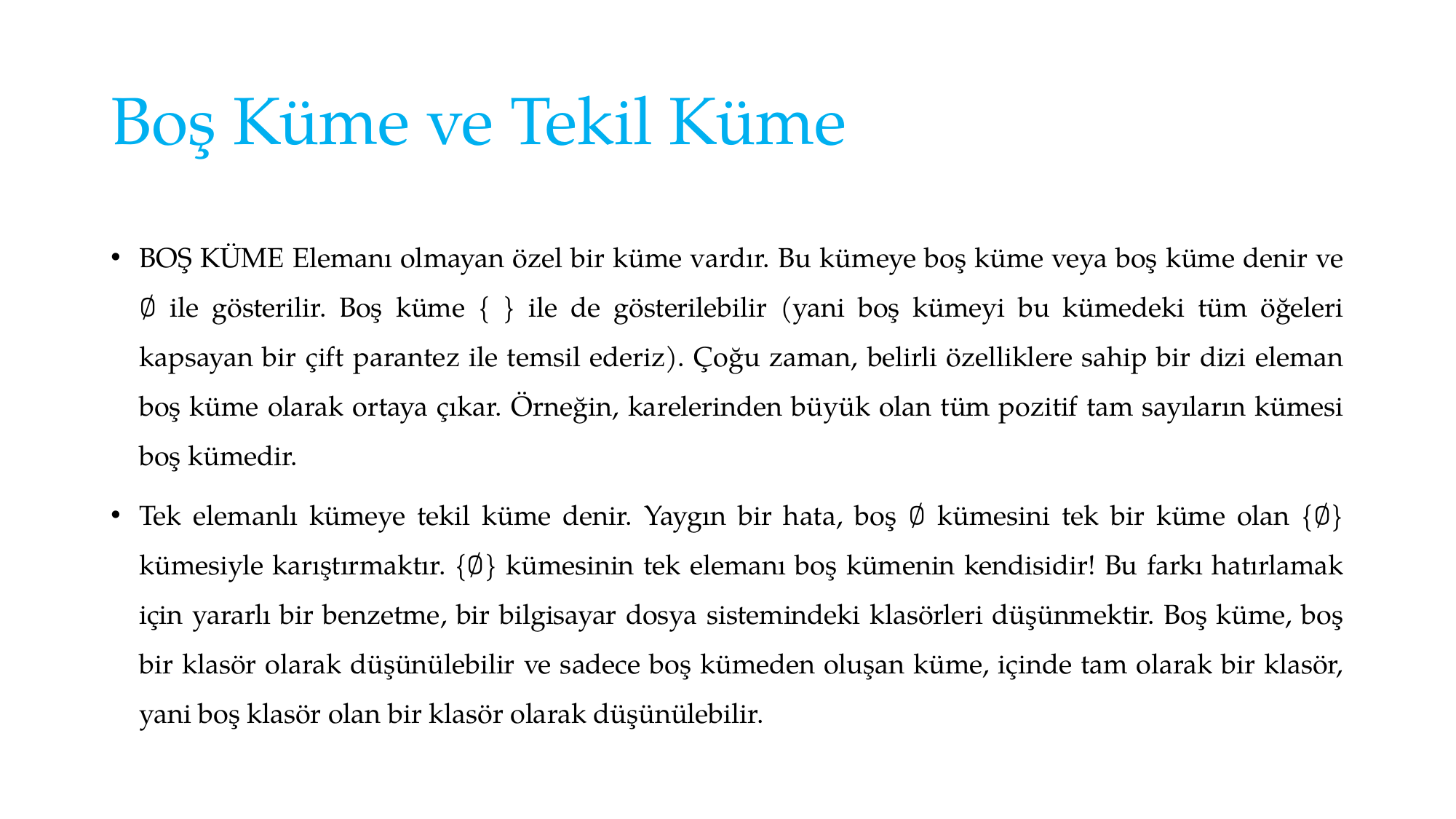

# Boş Küme ve Tekil Küme
BOŞ KÜME Elemanı olmayan özel bir küme vardır. Bu kümeye boş küme veya boş küme denir ve ∅ ile gösterilir. Boş küme { } ile de gösterilebilir (yani boş kümeyi bu kümedeki tüm öğeleri kapsayan bir çift parantez ile temsil ederiz). Çoğu zaman, belirli özelliklere sahip bir dizi eleman boş küme olarak ortaya çıkar. Örneğin, karelerinden büyük olan tüm pozitif tam sayıların kümesi boş kümedir.
Tek elemanlı kümeye tekil küme denir. Yaygın bir hata, boş ∅ kümesini tek bir küme olan {∅} kümesiyle karıştırmaktır. {∅} kümesinin tek elemanı boş kümenin kendisidir! Bu farkı hatırlamak için yararlı bir benzetme, bir bilgisayar dosya sistemindeki klasörleri düşünmektir. Boş küme, boş bir klasör olarak düşünülebilir ve sadece boş kümeden oluşan küme, içinde tam olarak bir klasör, yani boş klasör olan bir klasör olarak düşünülebilir.